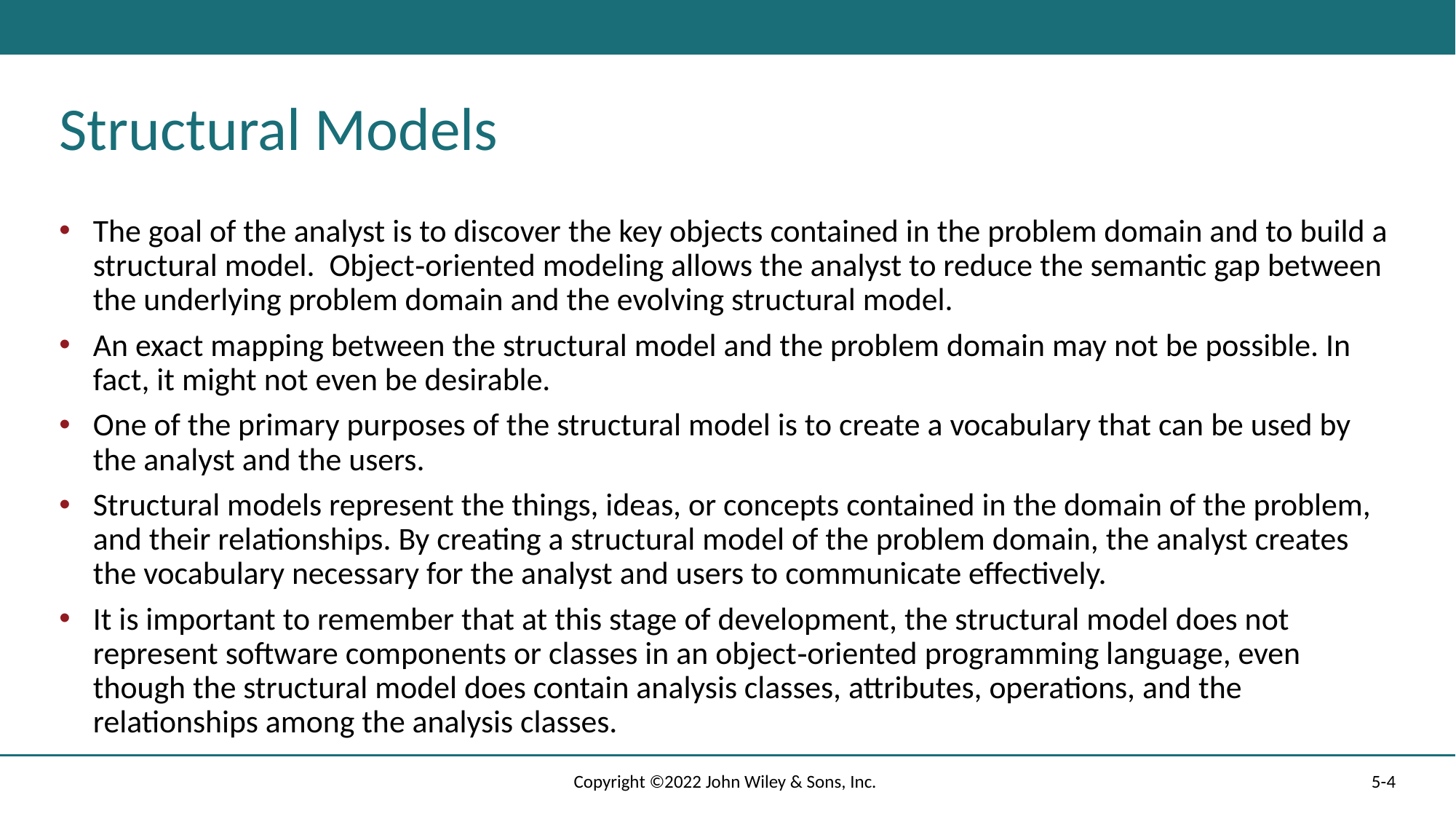

# Structural Models
The goal of the analyst is to discover the key objects contained in the problem domain and to build a structural model.  Object‐oriented modeling allows the analyst to reduce the semantic gap between the underlying problem domain and the evolving structural model.
An exact mapping between the structural model and the problem domain may not be possible. In fact, it might not even be desirable.
One of the primary purposes of the structural model is to create a vocabulary that can be used by the analyst and the users.
Structural models represent the things, ideas, or concepts contained in the domain of the problem, and their relationships. By creating a structural model of the problem domain, the analyst creates the vocabulary necessary for the analyst and users to communicate effectively.
It is important to remember that at this stage of development, the structural model does not represent software components or classes in an object‐oriented programming language, even though the structural model does contain analysis classes, attributes, operations, and the relationships among the analysis classes.
Copyright ©2022 John Wiley & Sons, Inc.
5-4